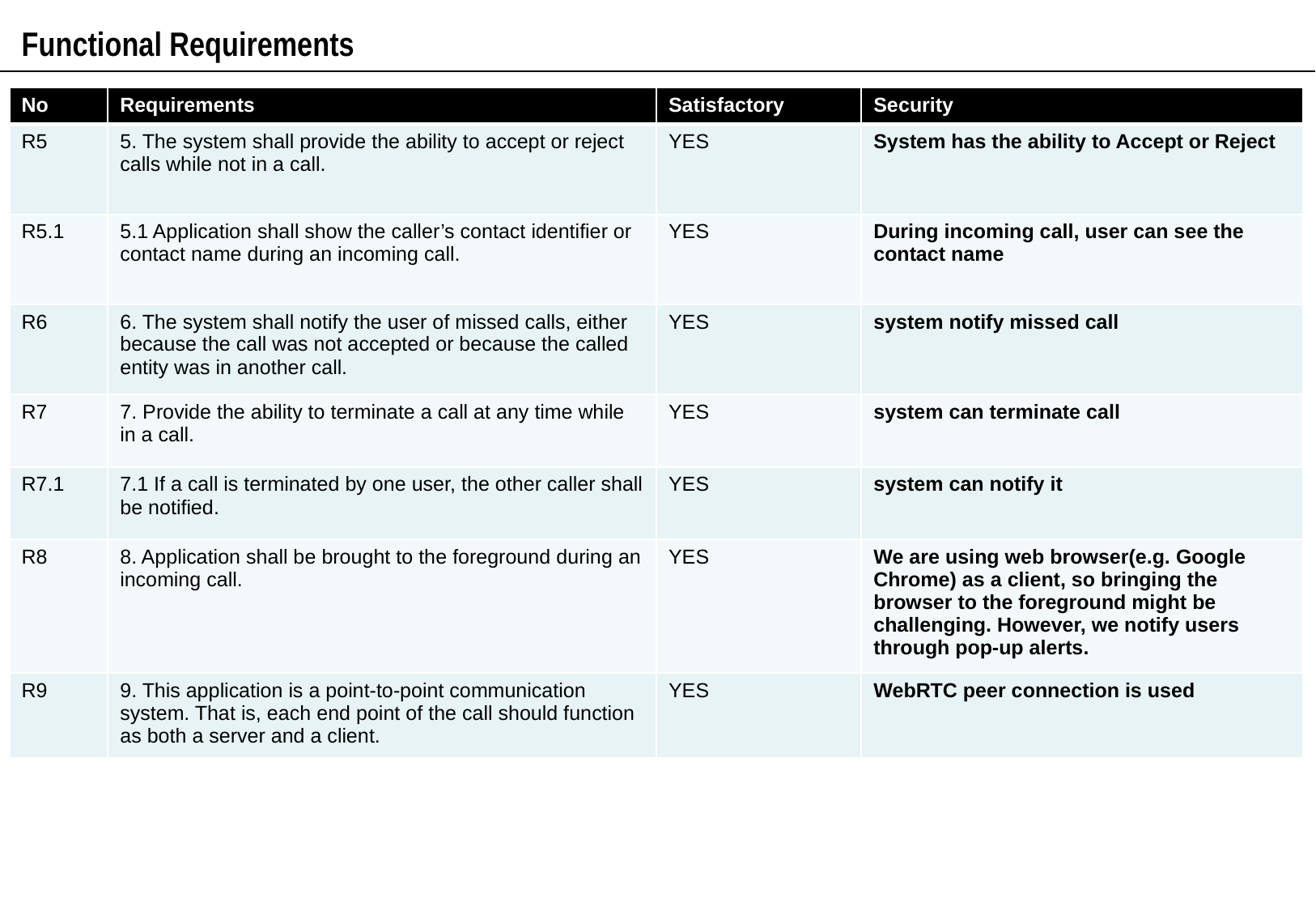

Functional Requirements
| No | Requirements | Satisfactory | Security |
| --- | --- | --- | --- |
| R5 | 5. The system shall provide the ability to accept or reject calls while not in a call. | YES | System has the ability to Accept or Reject |
| R5.1 | 5.1 Application shall show the caller’s contact identifier or contact name during an incoming call. | YES | During incoming call, user can see the contact name |
| R6 | 6. The system shall notify the user of missed calls, either because the call was not accepted or because the called entity was in another call. | YES | system notify missed call |
| R7 | 7. Provide the ability to terminate a call at any time while in a call. | YES | system can terminate call |
| R7.1 | 7.1 If a call is terminated by one user, the other caller shall be notified. | YES | system can notify it |
| R8 | 8. Application shall be brought to the foreground during an incoming call. | YES | We are using web browser(e.g. Google Chrome) as a client, so bringing the browser to the foreground might be challenging. However, we notify users through pop-up alerts. |
| R9 | 9. This application is a point-to-point communication system. That is, each end point of the call should function as both a server and a client. | YES | WebRTC peer connection is used |